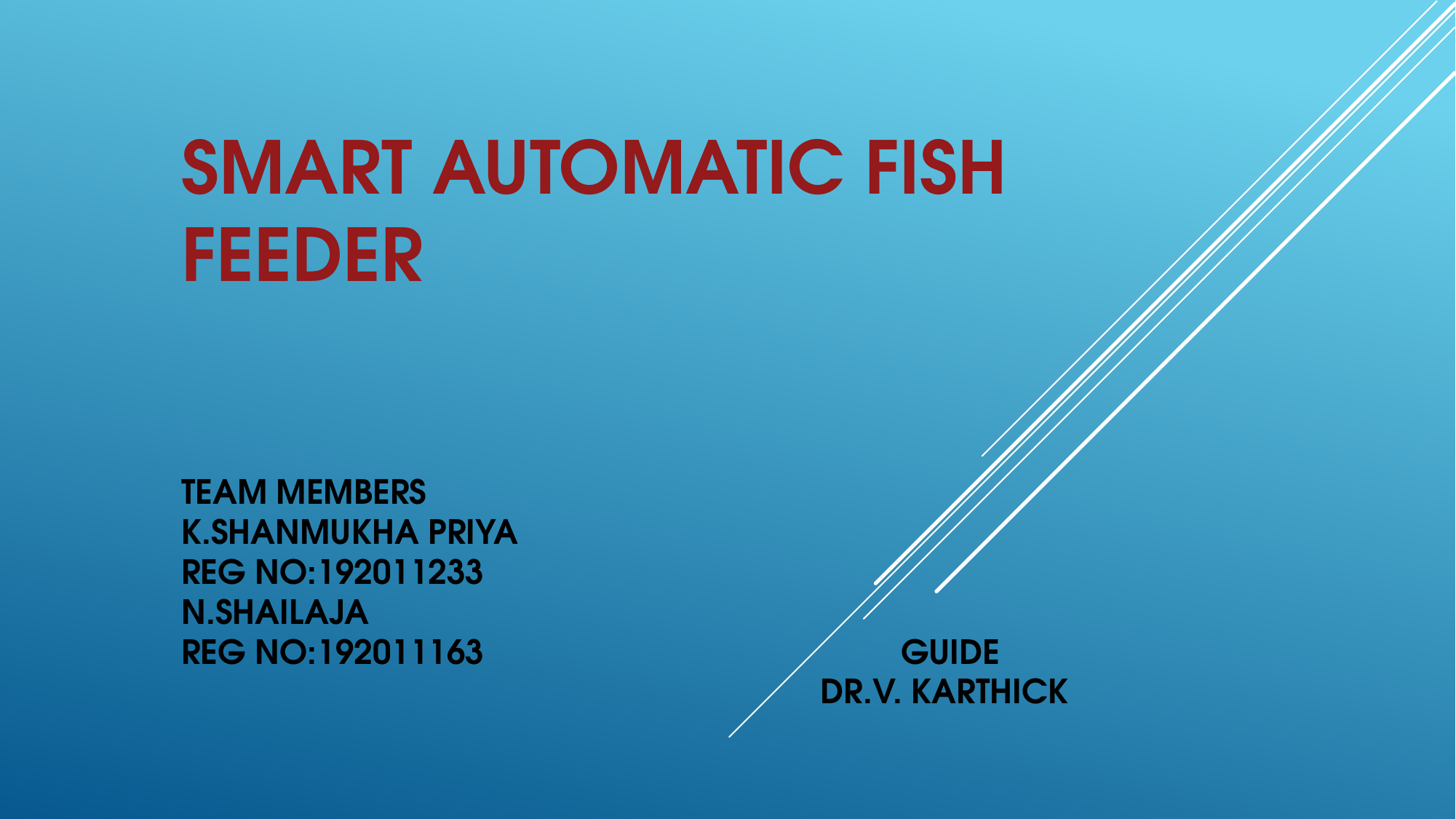

# Smart automatic fish feeder team members k.shanmukha priya reg no:192011233 n.shailaja reg no:192011163                                             guide dr.v. karthick